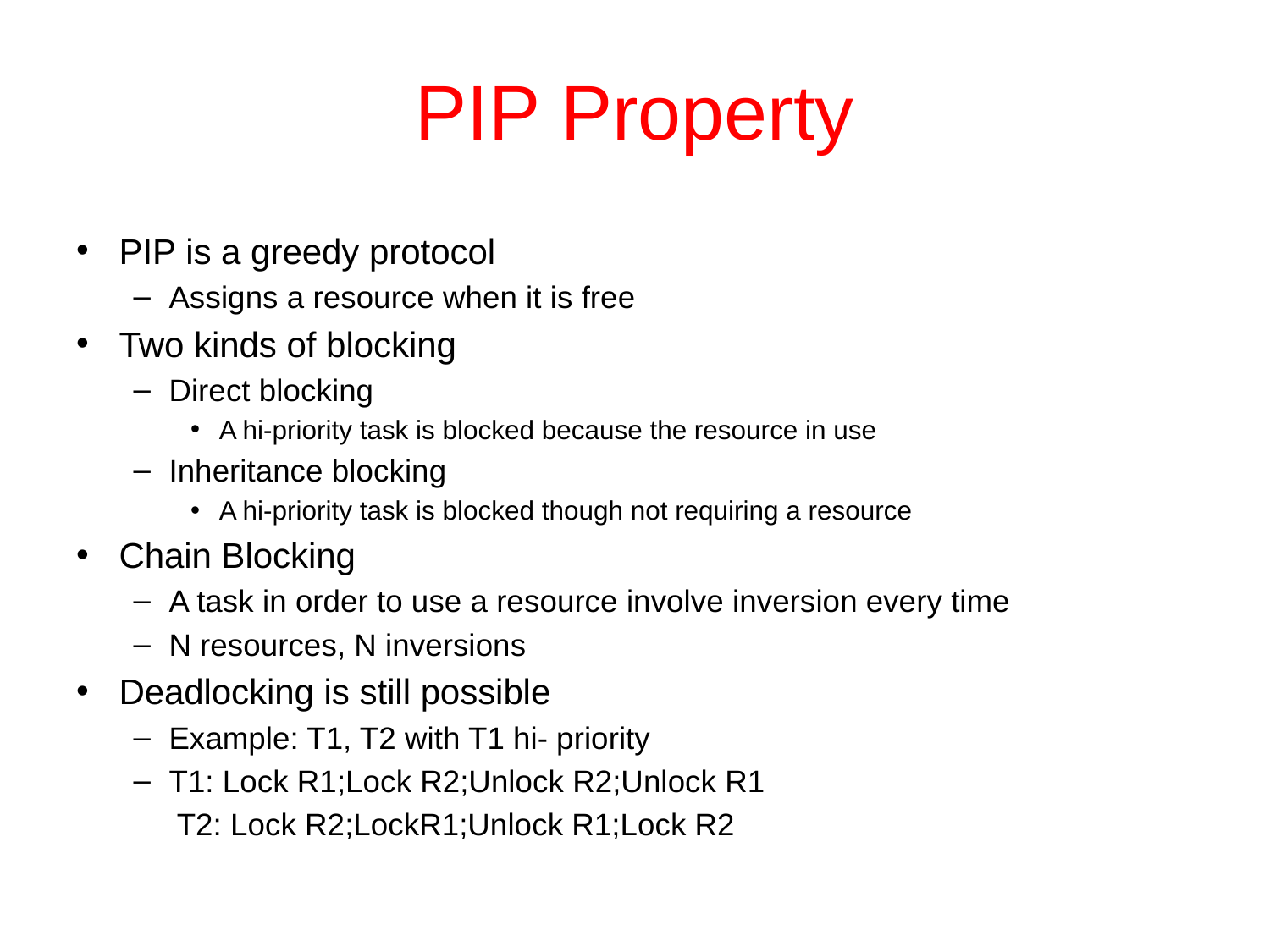

# PIP Property
PIP is a greedy protocol
Assigns a resource when it is free
Two kinds of blocking
Direct blocking
A hi-priority task is blocked because the resource in use
Inheritance blocking
A hi-priority task is blocked though not requiring a resource
Chain Blocking
A task in order to use a resource involve inversion every time
N resources, N inversions
Deadlocking is still possible
Example: T1, T2 with T1 hi- priority
T1: Lock R1;Lock R2;Unlock R2;Unlock R1
     T2: Lock R2;LockR1;Unlock R1;Lock R2